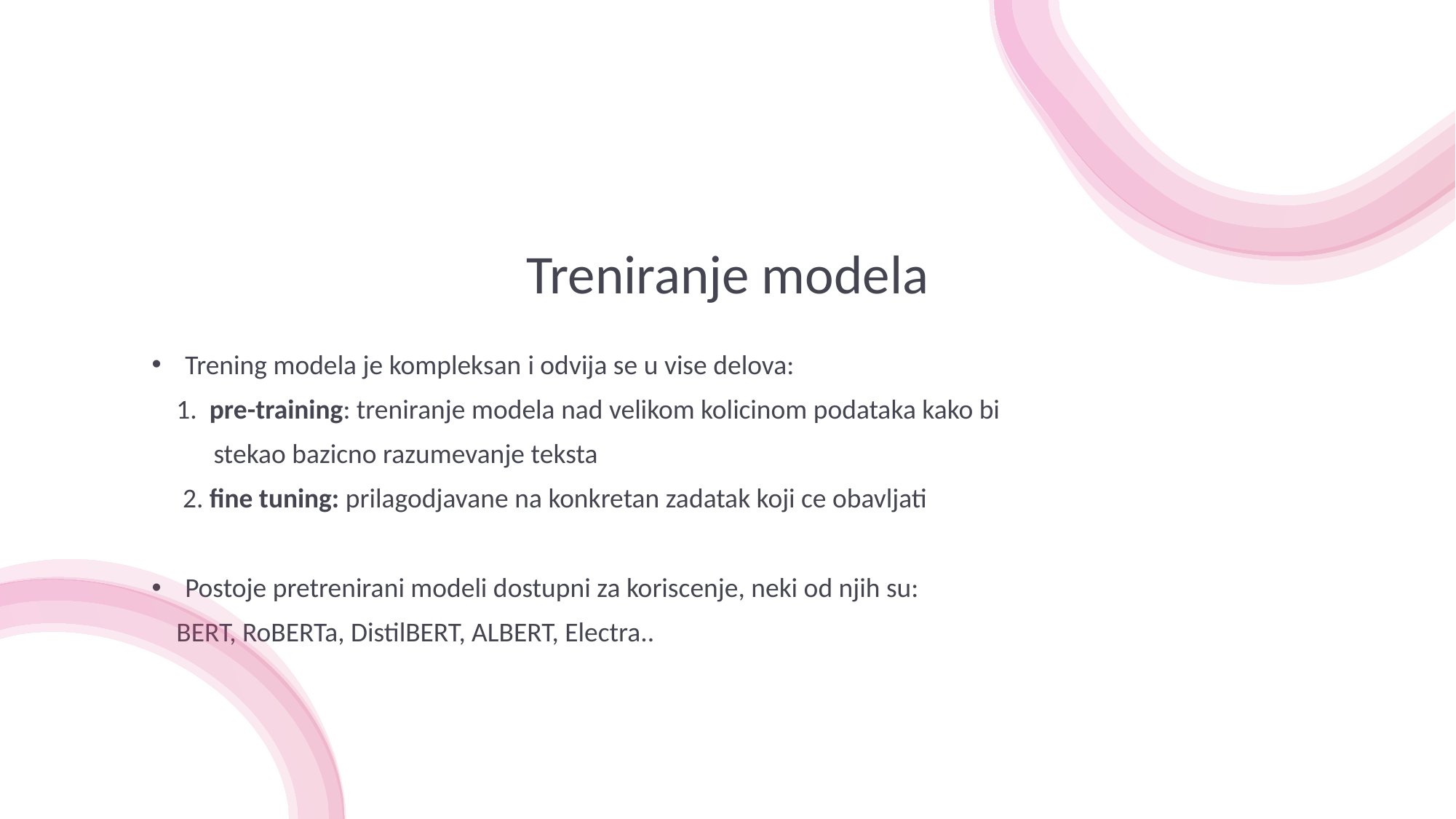

# Treniranje modela
 Trening modela je kompleksan i odvija se u vise delova:
    1.  pre-training: treniranje modela nad velikom kolicinom podataka kako bi
          stekao bazicno razumevanje teksta
     2. fine tuning: prilagodjavane na konkretan zadatak koji ce obavljati

 Postoje pretrenirani modeli dostupni za koriscenje, neki od njih su:
    BERT, RoBERTa, DistilBERT, ALBERT, Electra..